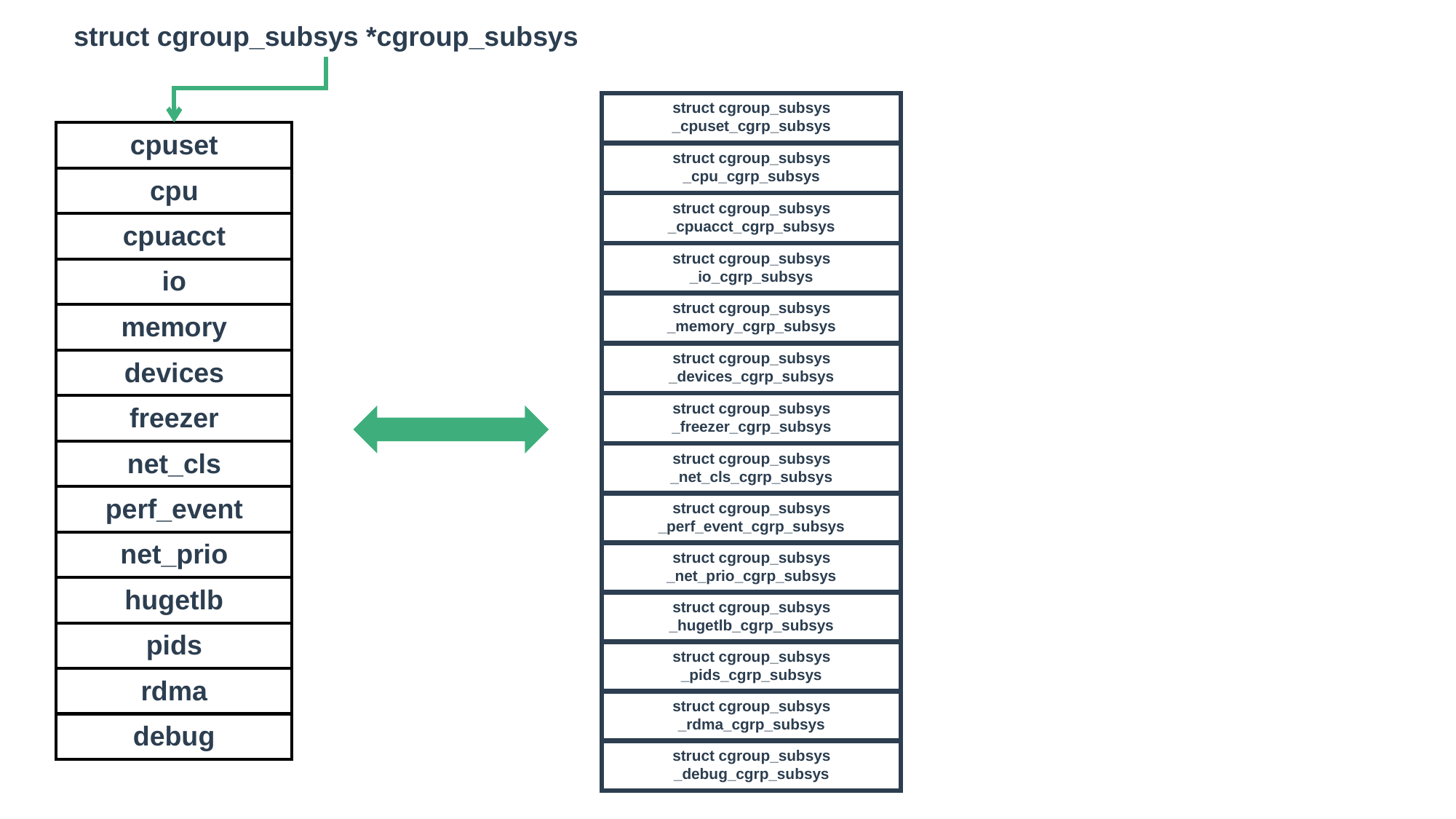

struct cgroup_subsys *cgroup_subsys
struct cgroup_subsys
_cpuset_cgrp_subsys
| cpuset |
| --- |
| cpu |
| cpuacct |
| io |
| memory |
| devices |
| freezer |
| net\_cls |
| perf\_event |
| net\_prio |
| hugetlb |
| pids |
| rdma |
| debug |
struct cgroup_subsys
_cpu_cgrp_subsys
struct cgroup_subsys
_cpuacct_cgrp_subsys
struct cgroup_subsys
_io_cgrp_subsys
struct cgroup_subsys
_memory_cgrp_subsys
struct cgroup_subsys
_devices_cgrp_subsys
struct cgroup_subsys
_freezer_cgrp_subsys

struct cgroup_subsys
_net_cls_cgrp_subsys
struct cgroup_subsys
_perf_event_cgrp_subsys
struct cgroup_subsys
_net_prio_cgrp_subsys
struct cgroup_subsys
_hugetlb_cgrp_subsys
struct cgroup_subsys
_pids_cgrp_subsys
struct cgroup_subsys
_rdma_cgrp_subsys
struct cgroup_subsys
_debug_cgrp_subsys